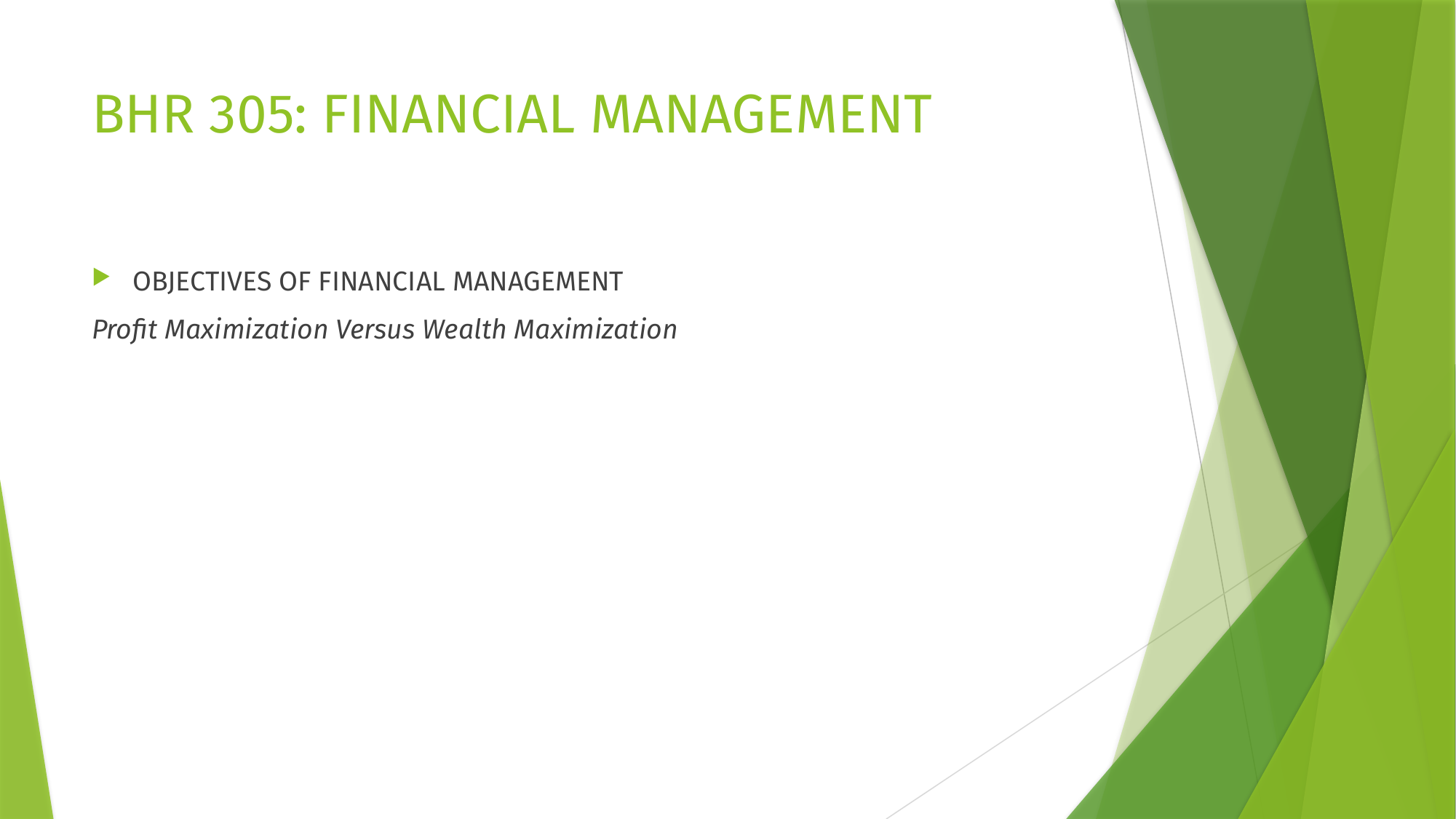

# BHR 305: FINANCIAL MANAGEMENT
OBJECTIVES OF FINANCIAL MANAGEMENT
Profit Maximization Versus Wealth Maximization